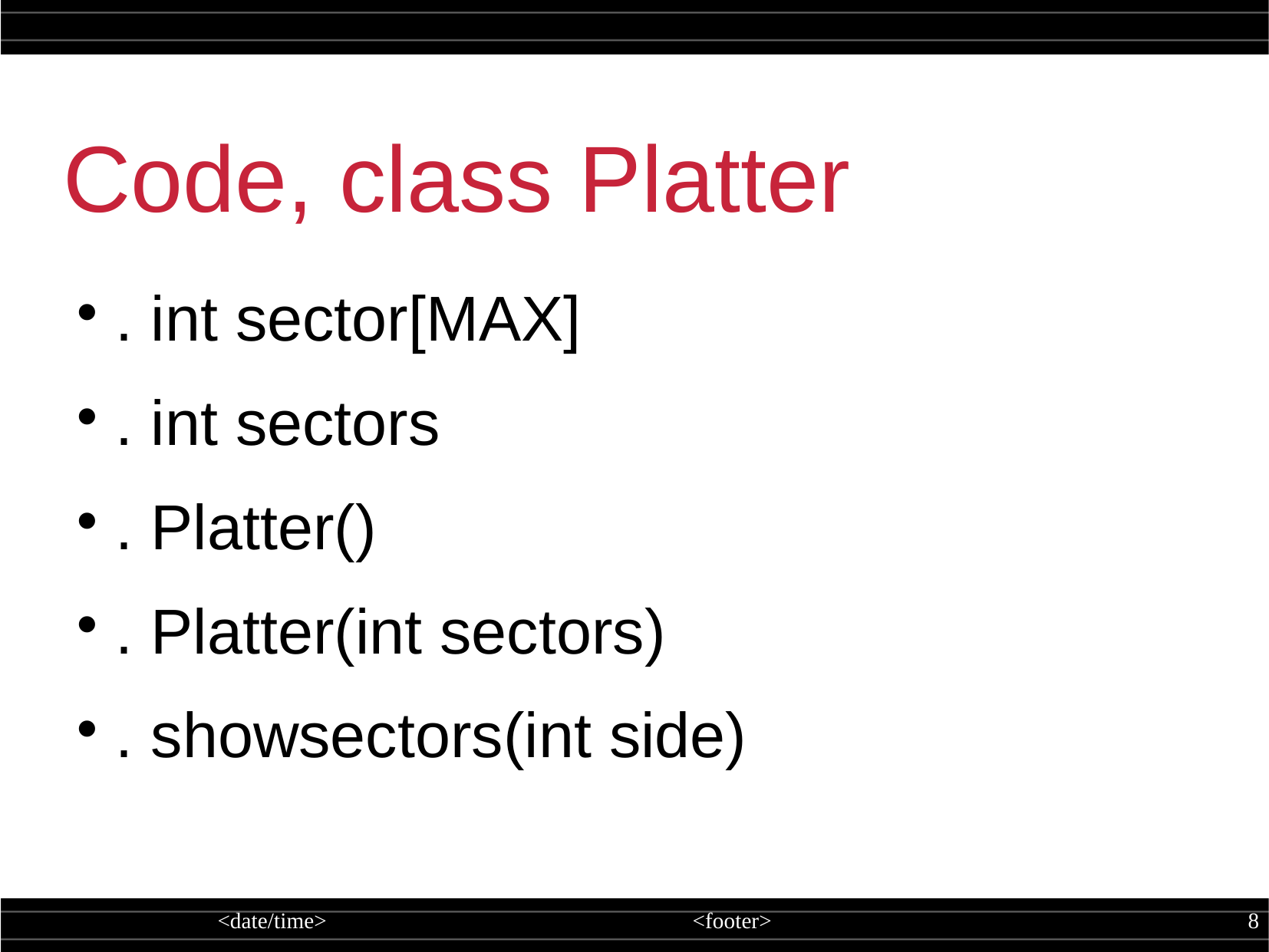

Code, class Platter
. int sector[MAX]
. int sectors
. Platter()
. Platter(int sectors)
. showsectors(int side)